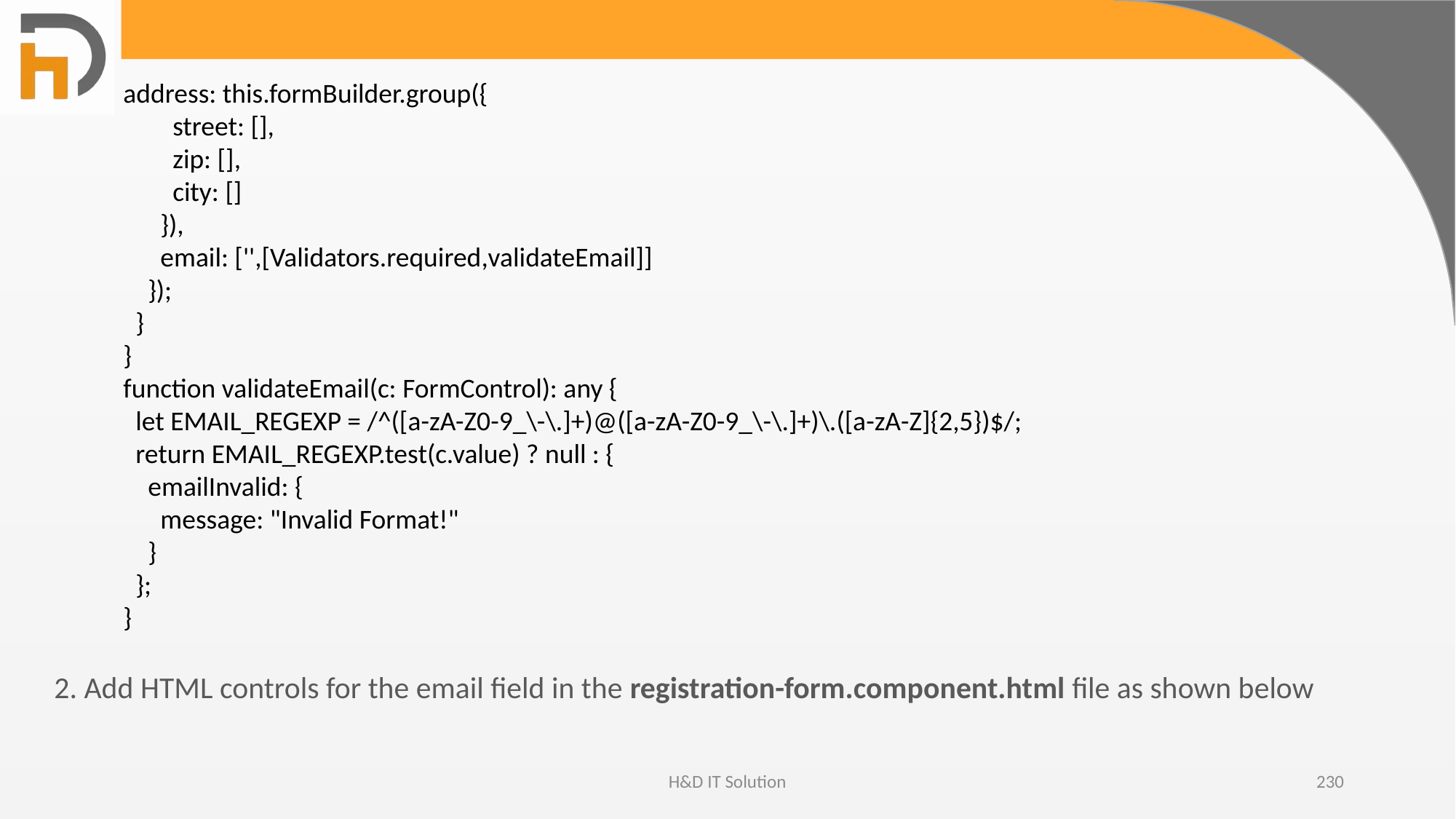

address: this.formBuilder.group({
        street: [],
        zip: [],
        city: []
      }),
      email: ['',[Validators.required,validateEmail]]
    });
  }
}
function validateEmail(c: FormControl): any {
  let EMAIL_REGEXP = /^([a-zA-Z0-9_\-\.]+)@([a-zA-Z0-9_\-\.]+)\.([a-zA-Z]{2,5})$/;
  return EMAIL_REGEXP.test(c.value) ? null : {
    emailInvalid: {
      message: "Invalid Format!"
    }
  };
}
2. Add HTML controls for the email field in the registration-form.component.html file as shown below
H&D IT Solution
230